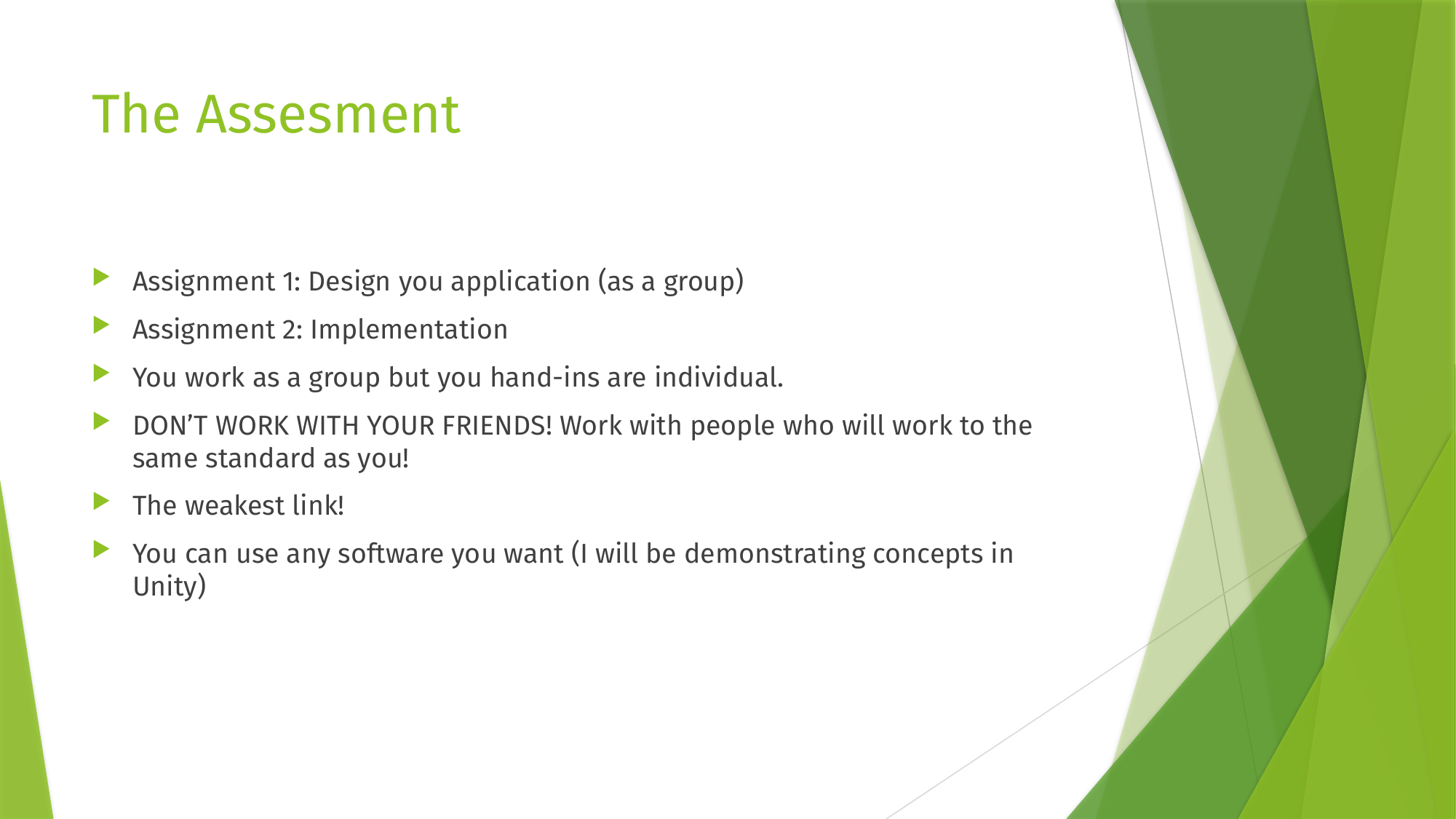

# The Assesment
Assignment 1: Design you application (as a group)
Assignment 2: Implementation
You work as a group but you hand-ins are individual.
DON’T WORK WITH YOUR FRIENDS! Work with people who will work to the same standard as you!
The weakest link!
You can use any software you want (I will be demonstrating concepts in Unity)